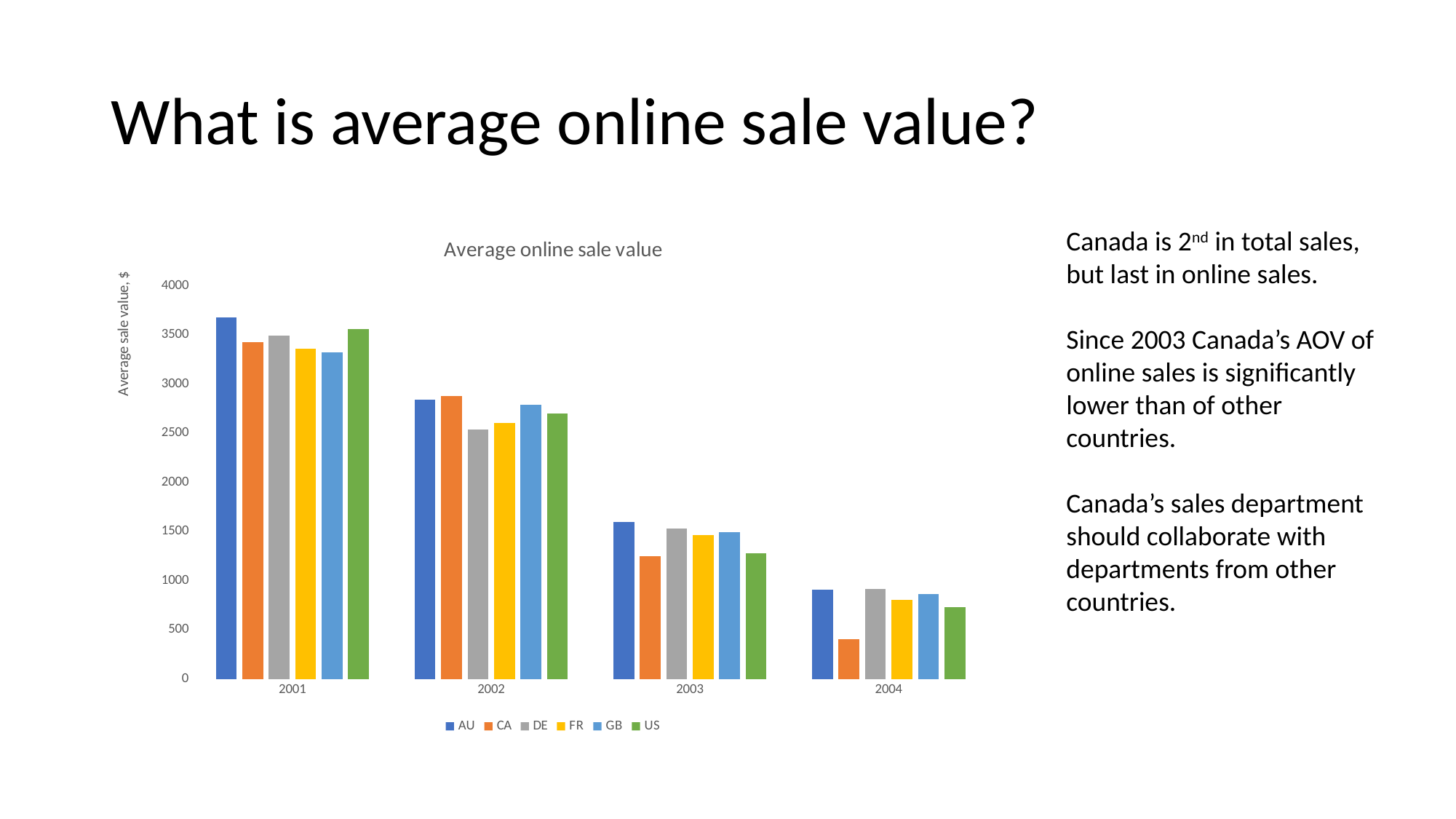

# What is average online sale value?

### Chart: Average online sale value

| Category | AU | CA | DE | FR | GB | US |
|---|---|---|---|---|---|---|
| 2001 | 3676.3702247801775 | 3425.127756012506 | 3496.1133286716795 | 3360.3956376262627 | 3325.2689993495183 | 3559.0311670307287 |
| 2002 | 2838.4145315899946 | 2880.373983763529 | 2539.398292564095 | 2607.7408701484273 | 2788.7087112106874 | 2703.1449159881863 |
| 2003 | 1598.215860362295 | 1245.7146645764897 | 1531.1014723216547 | 1466.0988944859973 | 1495.0927245904222 | 1280.6116793266717 |
| 2004 | 907.4822319244506 | 408.328878958532 | 918.5095993493012 | 803.1405109532208 | 865.934883340615 | 729.981069108011 |
Canada is 2nd in total sales, but last in online sales.

Since 2003 Canada’s AOV of online sales is significantly lower than of other countries.

Canada’s sales department should collaborate with departments from other countries.